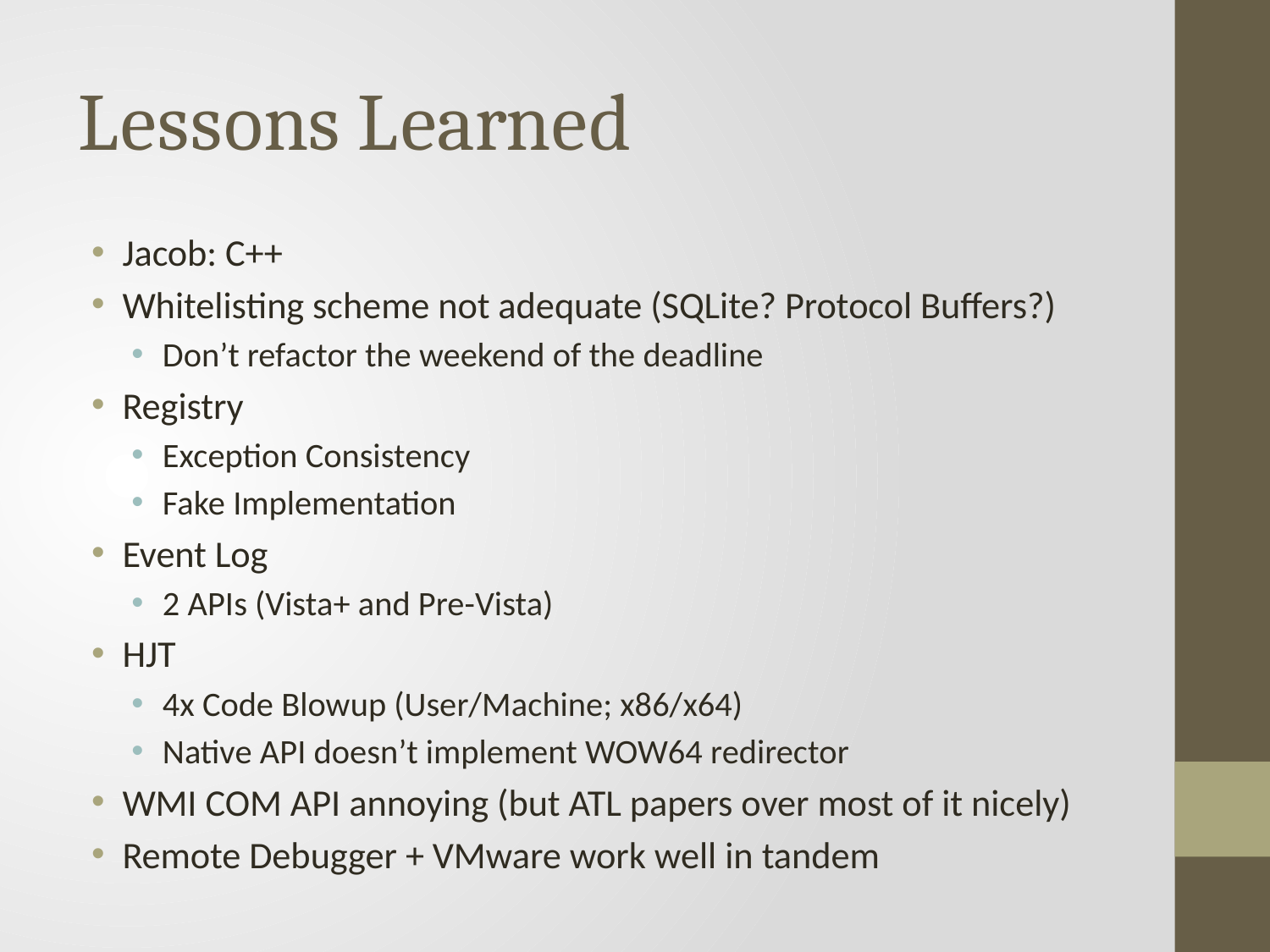

# Lessons Learned
Jacob: C++
Whitelisting scheme not adequate (SQLite? Protocol Buffers?)
Don’t refactor the weekend of the deadline
Registry
Exception Consistency
Fake Implementation
Event Log
2 APIs (Vista+ and Pre-Vista)
HJT
4x Code Blowup (User/Machine; x86/x64)
Native API doesn’t implement WOW64 redirector
WMI COM API annoying (but ATL papers over most of it nicely)
Remote Debugger + VMware work well in tandem